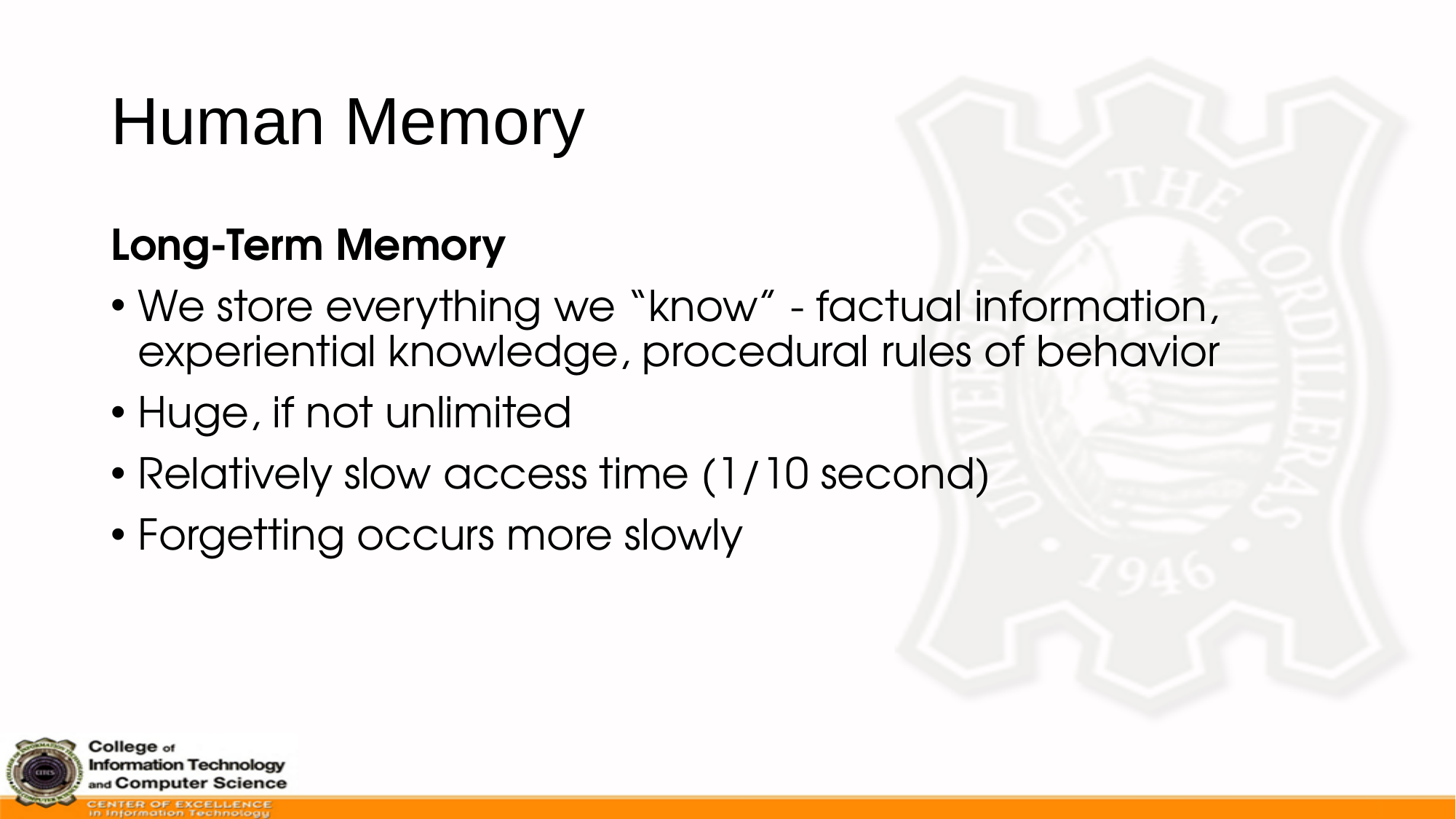

# Human Memory
Long-Term Memory
We store everything we “know” - factual information, experiential knowledge, procedural rules of behavior
Huge, if not unlimited
Relatively slow access time (1/10 second)
Forgetting occurs more slowly